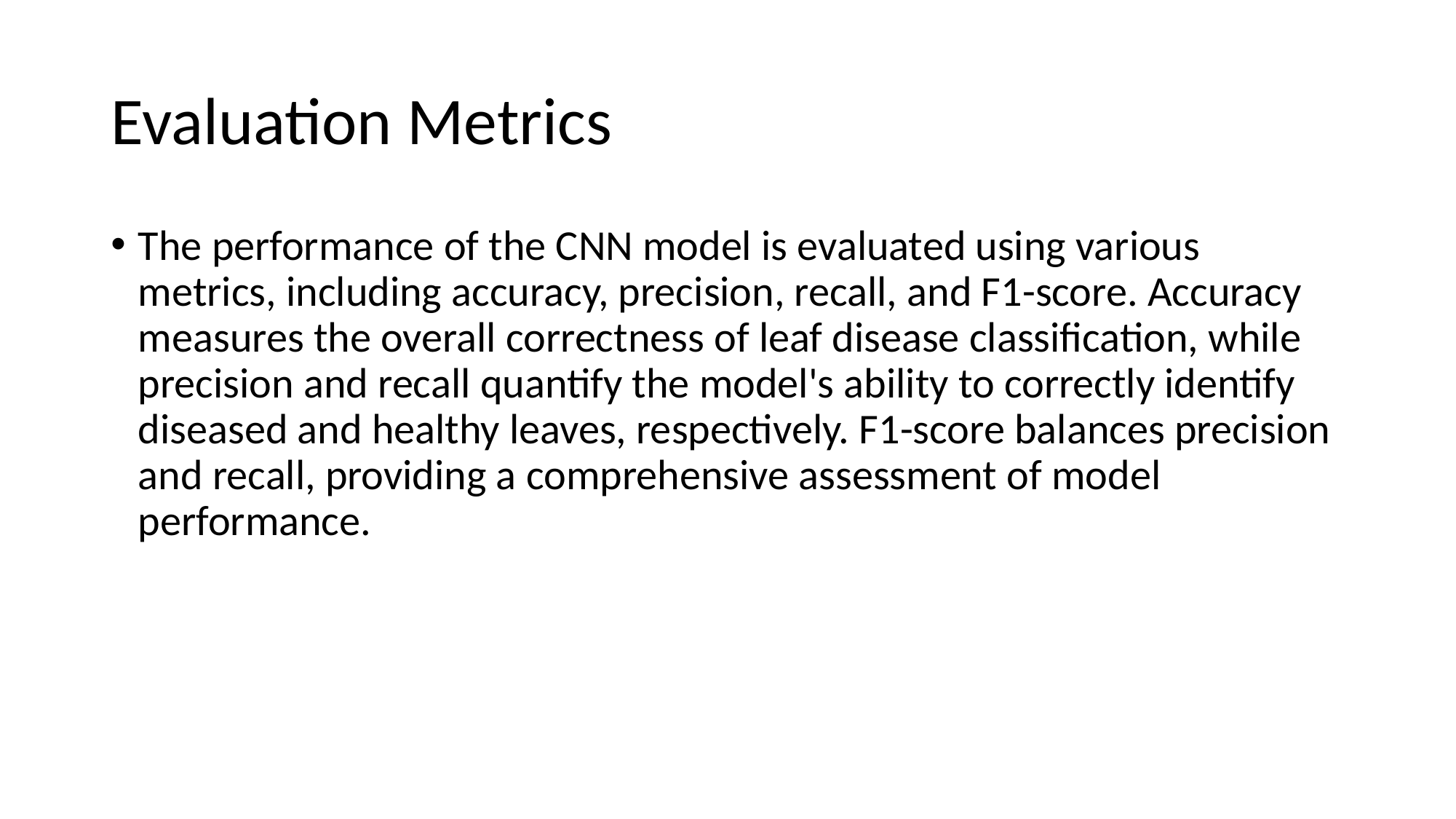

# Evaluation Metrics
The performance of the CNN model is evaluated using various metrics, including accuracy, precision, recall, and F1-score. Accuracy measures the overall correctness of leaf disease classification, while precision and recall quantify the model's ability to correctly identify diseased and healthy leaves, respectively. F1-score balances precision and recall, providing a comprehensive assessment of model performance.